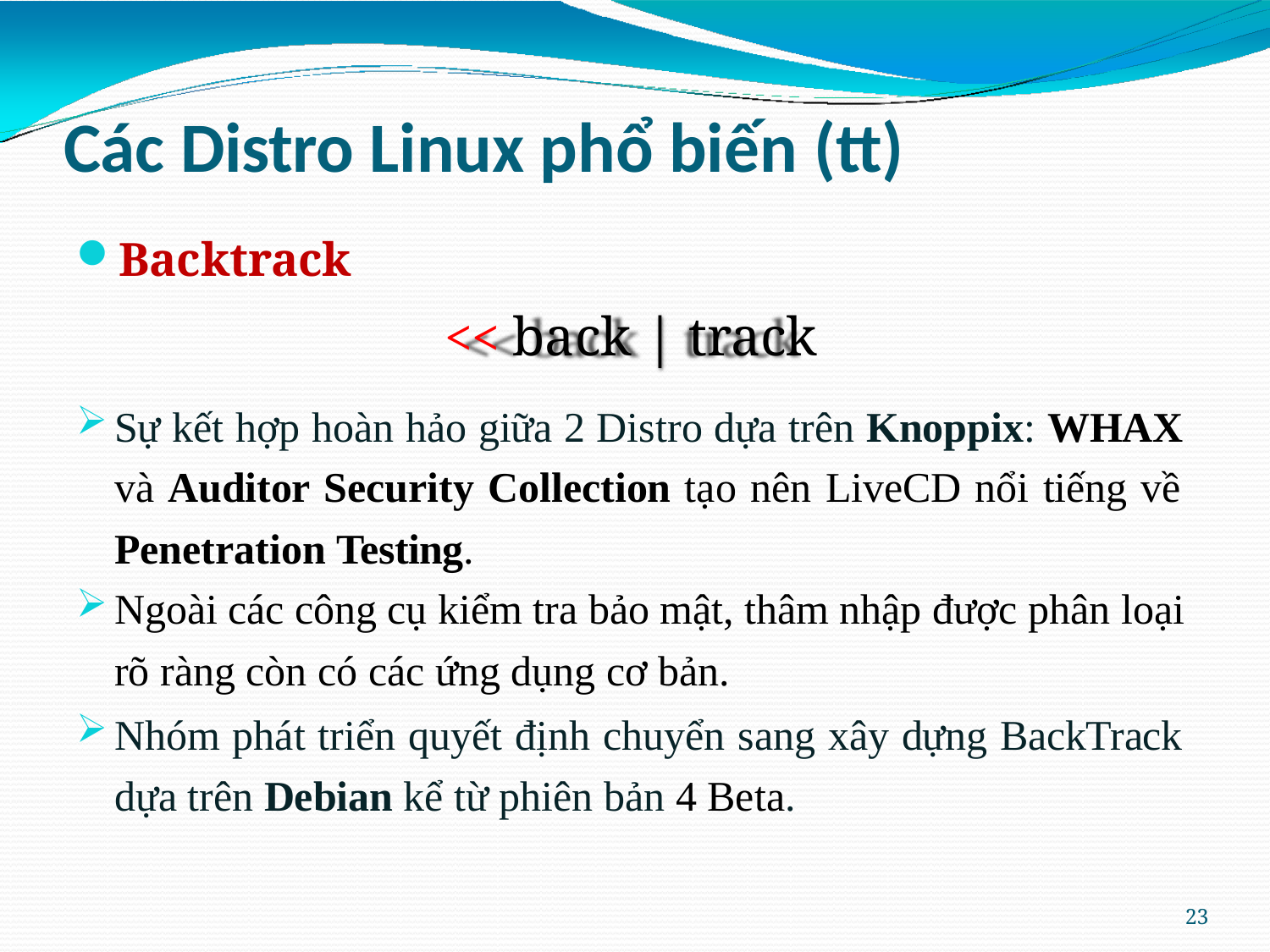

# Các Distro Linux phổ biến (tt)
Backtrack
<< back | track
Sự kết hợp hoàn hảo giữa 2 Distro dựa trên Knoppix: WHAX  và Auditor Security Collection tạo nên LiveCD nổi tiếng về  Penetration Testing.
Ngoài các công cụ kiểm tra bảo mật, thâm nhập được phân loại  rõ ràng còn có các ứng dụng cơ bản.
Nhóm phát triển quyết định chuyển sang xây dựng BackTrack  dựa trên Debian kể từ phiên bản 4 Beta.

23